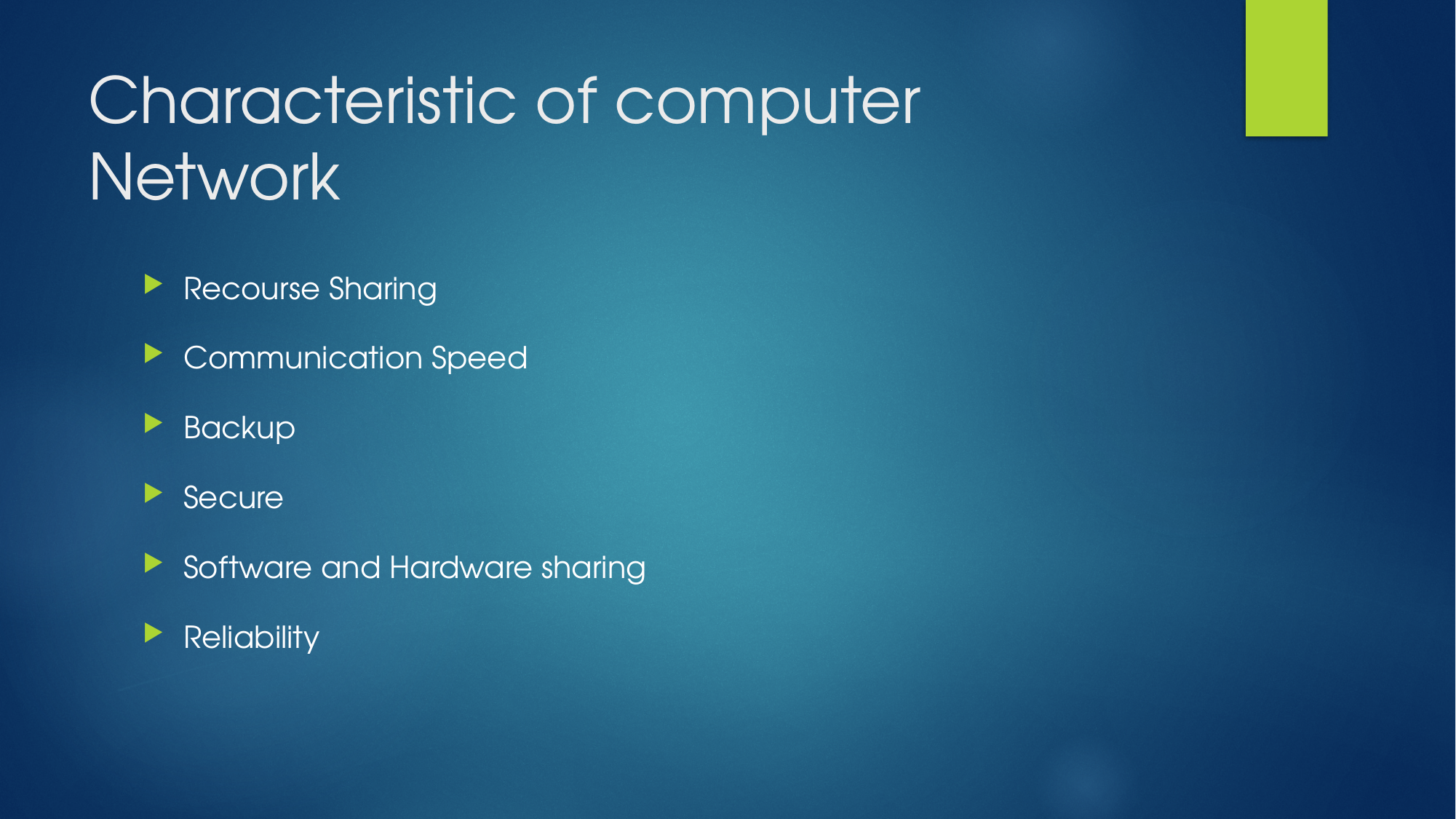

# Characteristic of computer Network
Recourse Sharing
Communication Speed
Backup
Secure
Software and Hardware sharing
Reliability